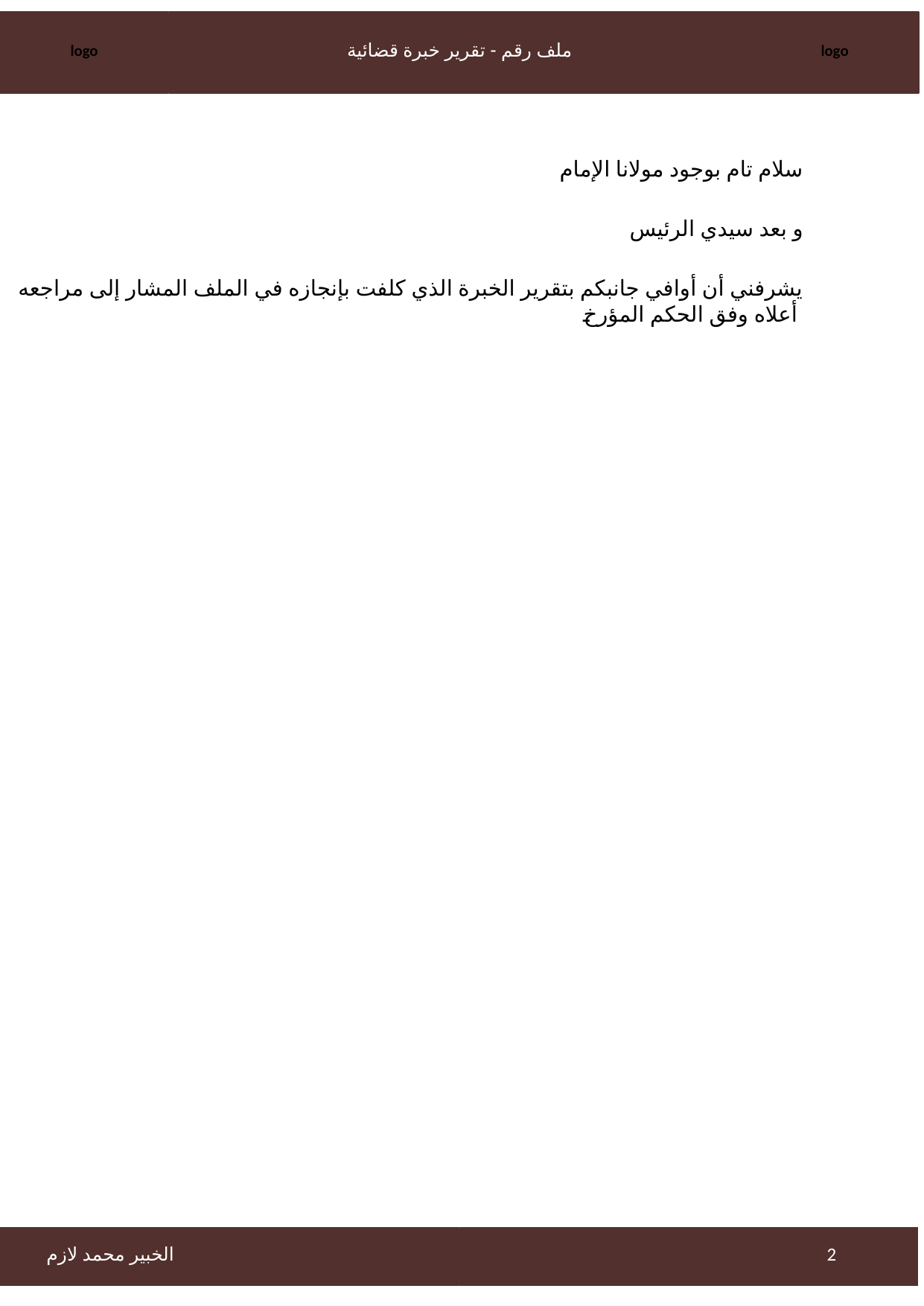

| logo | ملف رقم - تقرير خبرة قضائية | logo |
| --- | --- | --- |

سلام تام بوجود مولانا الإمام
و بعد سيدي الرئيس
يشرفني أن أوافي جانبكم بتقرير الخبرة الذي كلفت بإنجازه في الملف المشار إلى مراجعه أعلاه وفق الحكم المؤرخ
| الخبير محمد لازم | 2 |
| --- | --- |